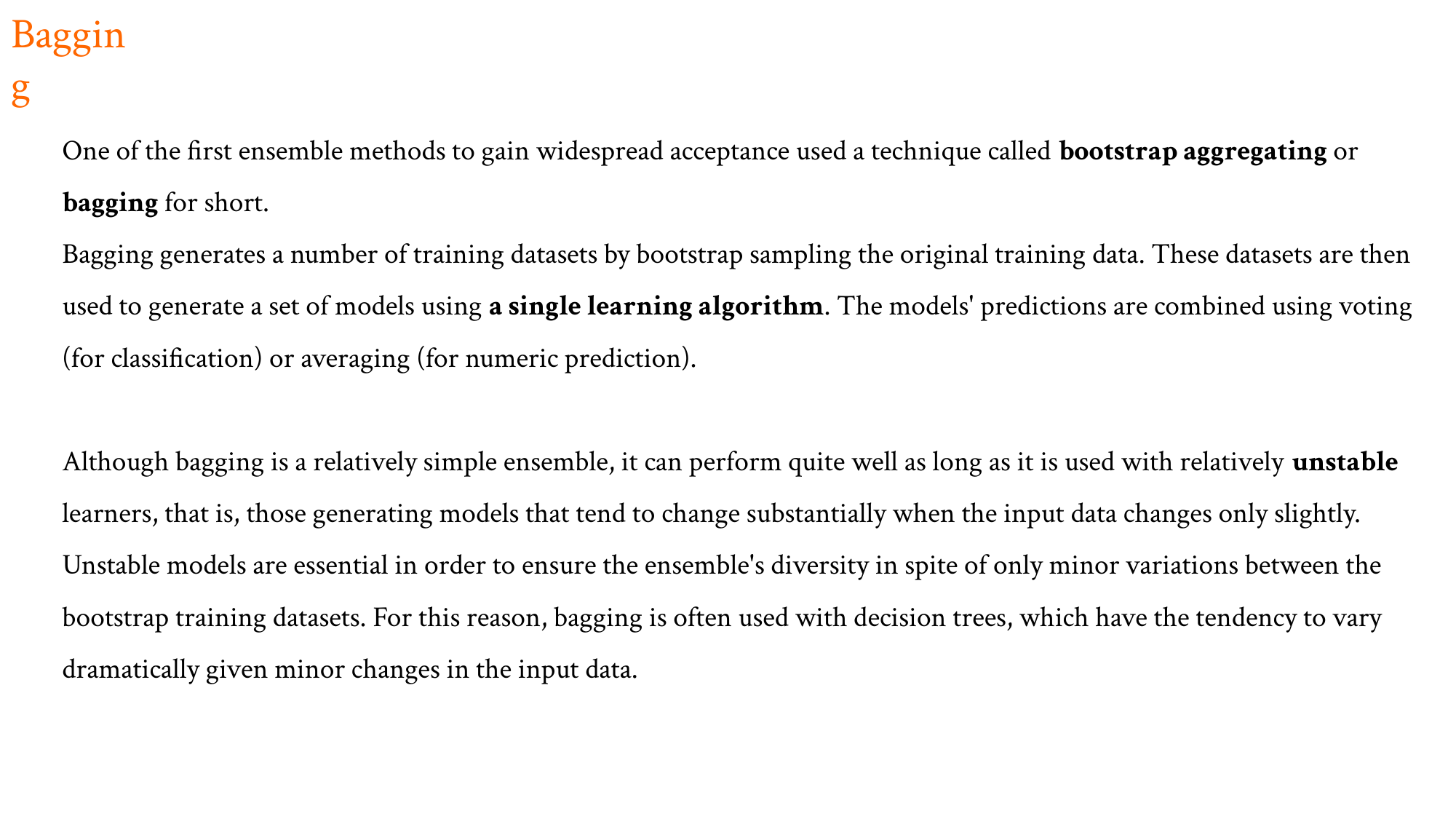

Bagging
One of the first ensemble methods to gain widespread acceptance used a technique called bootstrap aggregating or bagging for short.
Bagging generates a number of training datasets by bootstrap sampling the original training data. These datasets are then used to generate a set of models using a single learning algorithm. The models' predictions are combined using voting (for classification) or averaging (for numeric prediction).

Although bagging is a relatively simple ensemble, it can perform quite well as long as it is used with relatively unstable learners, that is, those generating models that tend to change substantially when the input data changes only slightly. Unstable models are essential in order to ensure the ensemble's diversity in spite of only minor variations between the bootstrap training datasets. For this reason, bagging is often used with decision trees, which have the tendency to vary dramatically given minor changes in the input data.